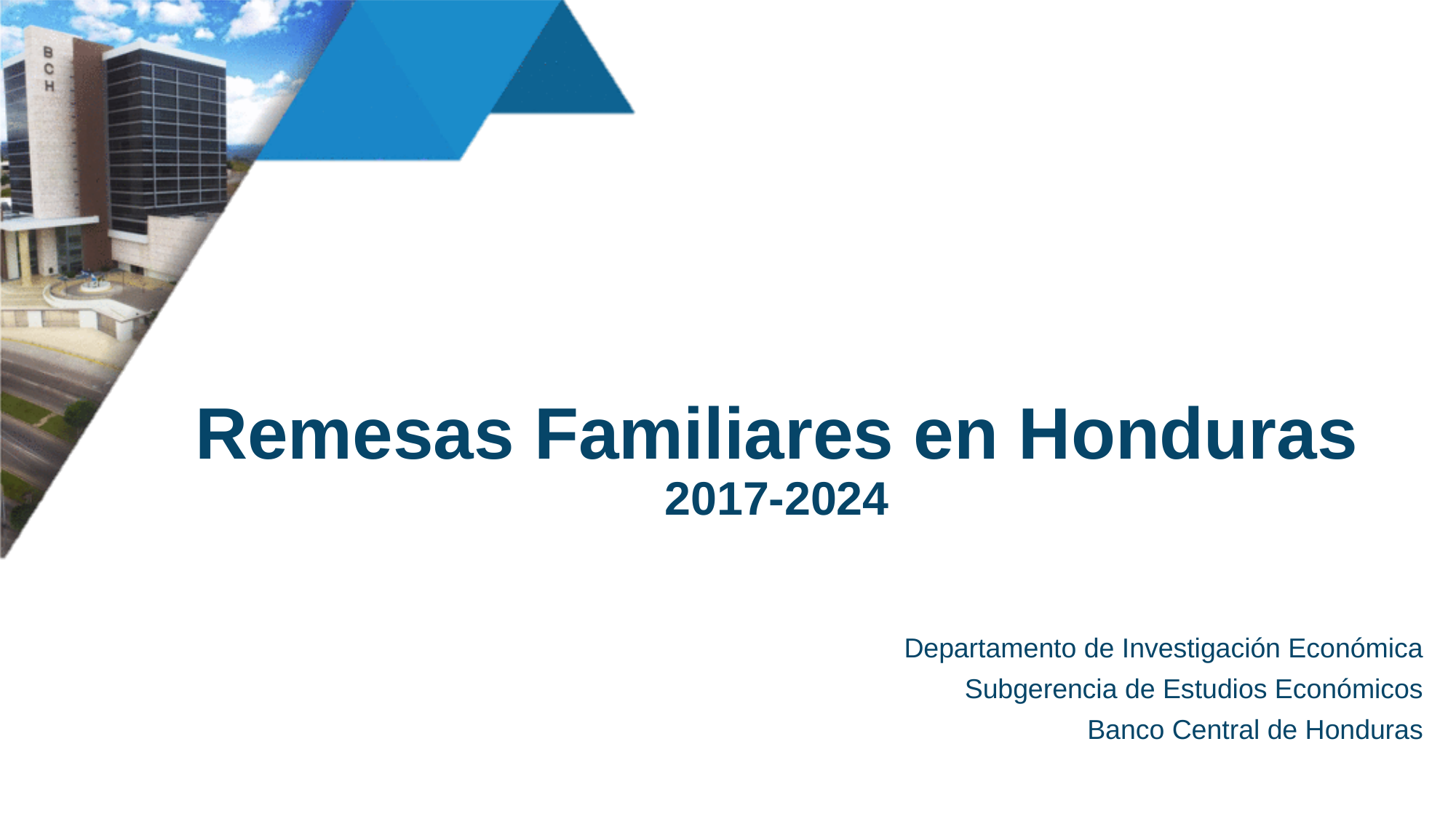

# Remesas Familiares en Honduras 2017-2024
Departamento de Investigación Económica
Subgerencia de Estudios Económicos
Banco Central de Honduras